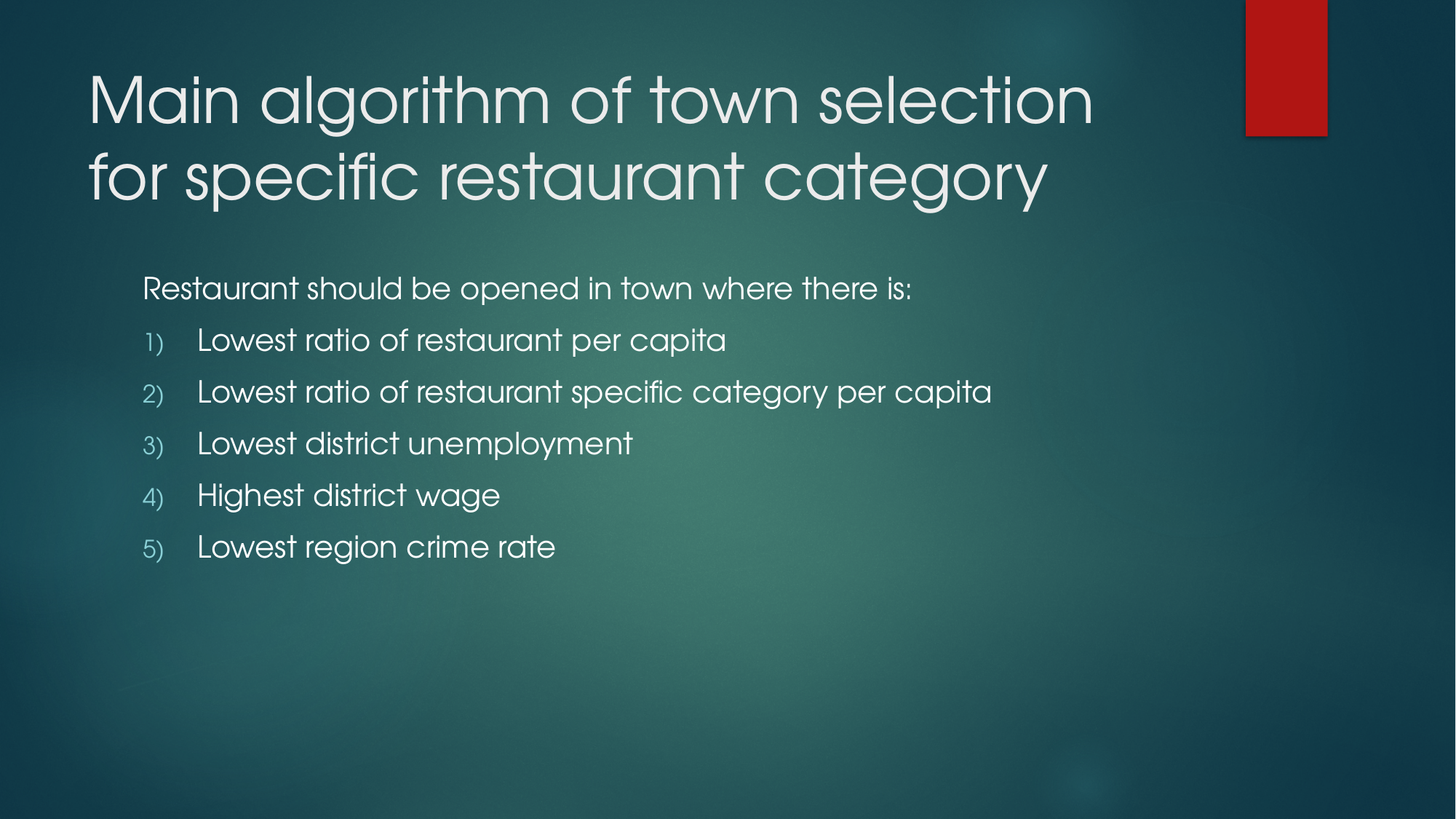

# Main algorithm of town selection for specific restaurant category
Restaurant should be opened in town where there is:
Lowest ratio of restaurant per capita
Lowest ratio of restaurant specific category per capita
Lowest district unemployment
Highest district wage
Lowest region crime rate